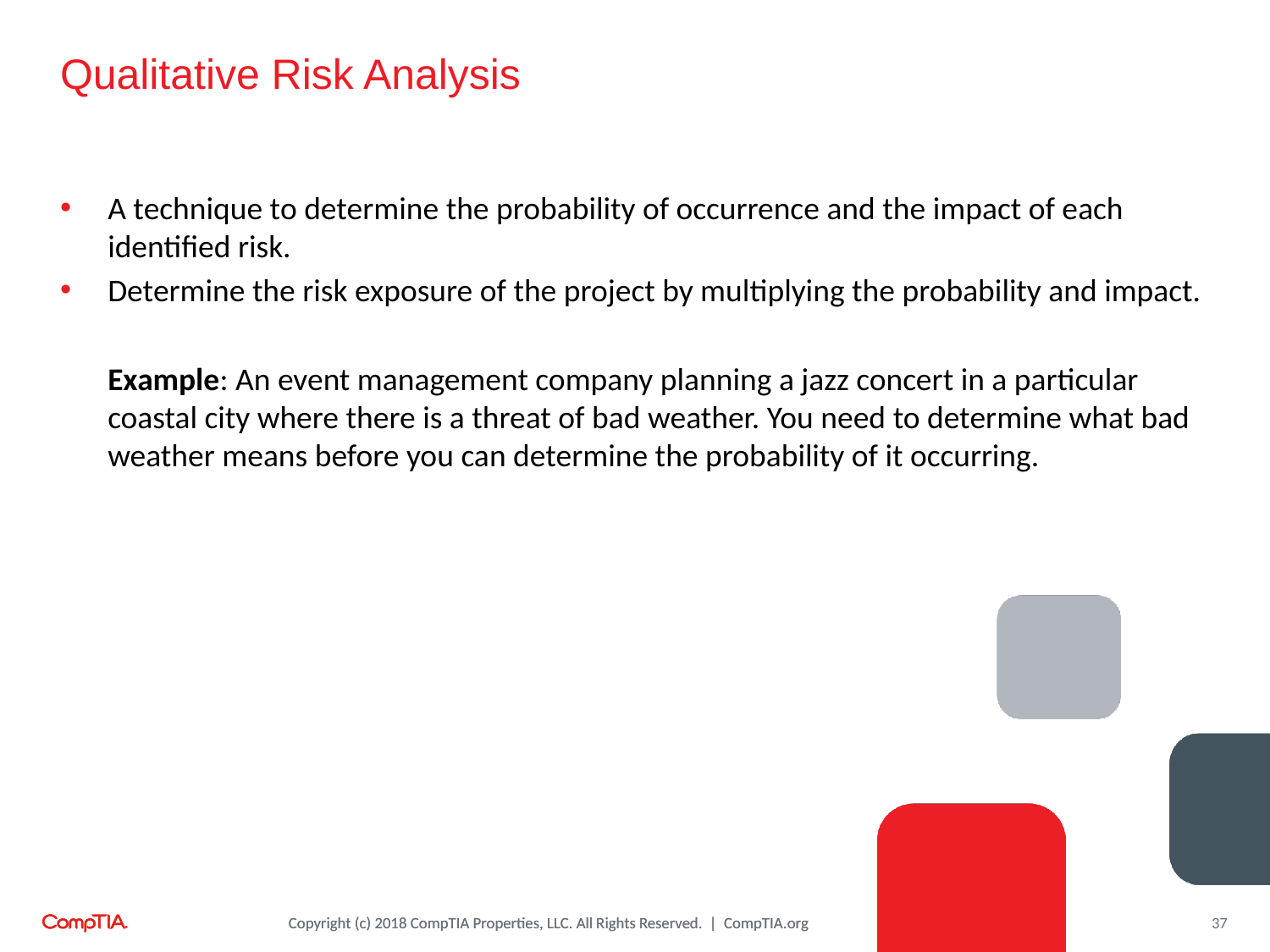

# Qualitative Risk Analysis
A technique to determine the probability of occurrence and the impact of each identified risk.
Determine the risk exposure of the project by multiplying the probability and impact.

Example: An event management company planning a jazz concert in a particular coastal city where there is a threat of bad weather. You need to determine what bad weather means before you can determine the probability of it occurring.

37